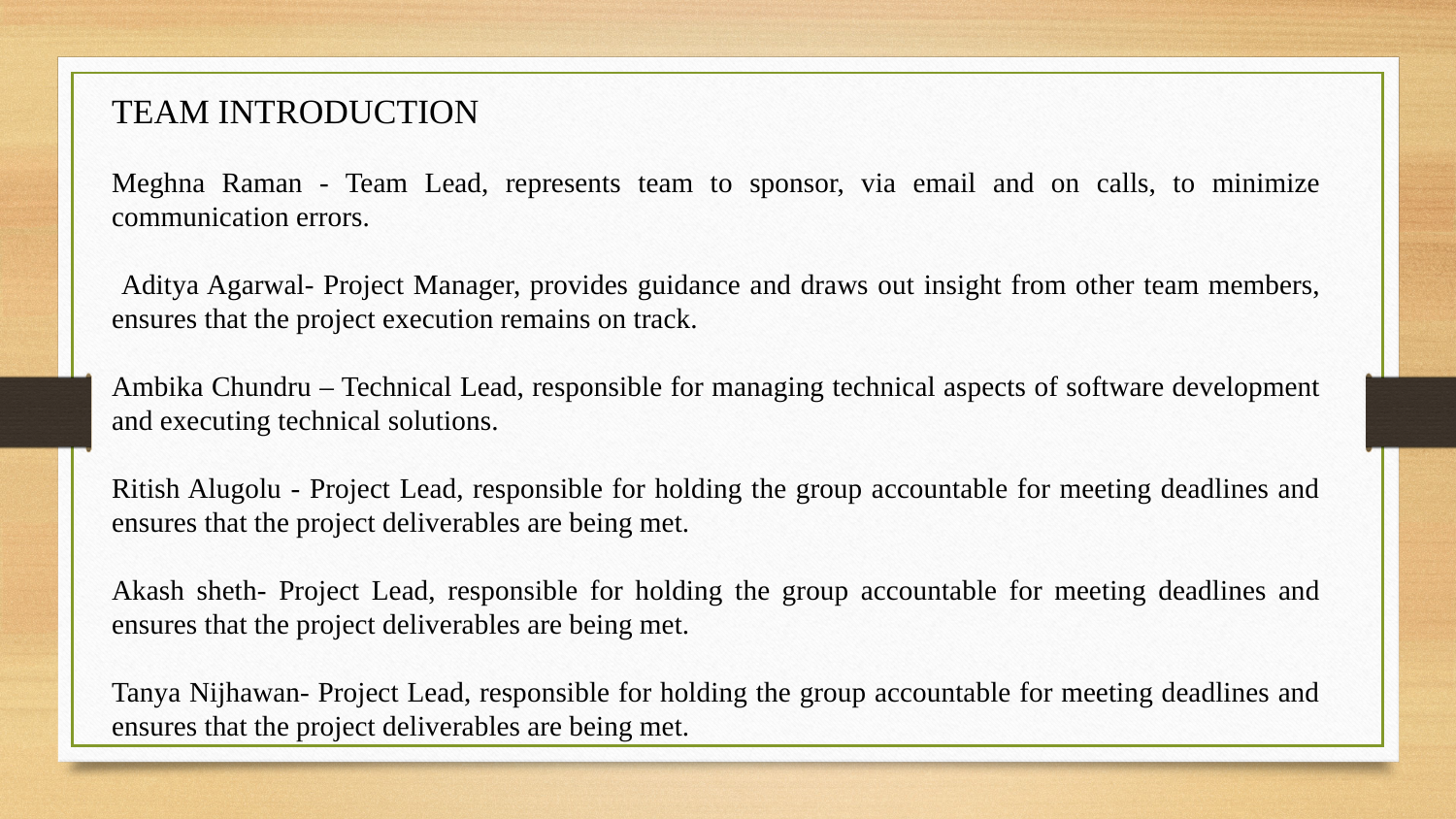

TEAM INTRODUCTION

Meghna Raman - Team Lead, represents team to sponsor, via email and on calls, to minimize communication errors.

 Aditya Agarwal- Project Manager, provides guidance and draws out insight from other team members, ensures that the project execution remains on track.

Ambika Chundru – Technical Lead, responsible for managing technical aspects of software development and executing technical solutions.

Ritish Alugolu - Project Lead, responsible for holding the group accountable for meeting deadlines and ensures that the project deliverables are being met.

Akash sheth- Project Lead, responsible for holding the group accountable for meeting deadlines and ensures that the project deliverables are being met.

Tanya Nijhawan- Project Lead, responsible for holding the group accountable for meeting deadlines and ensures that the project deliverables are being met.